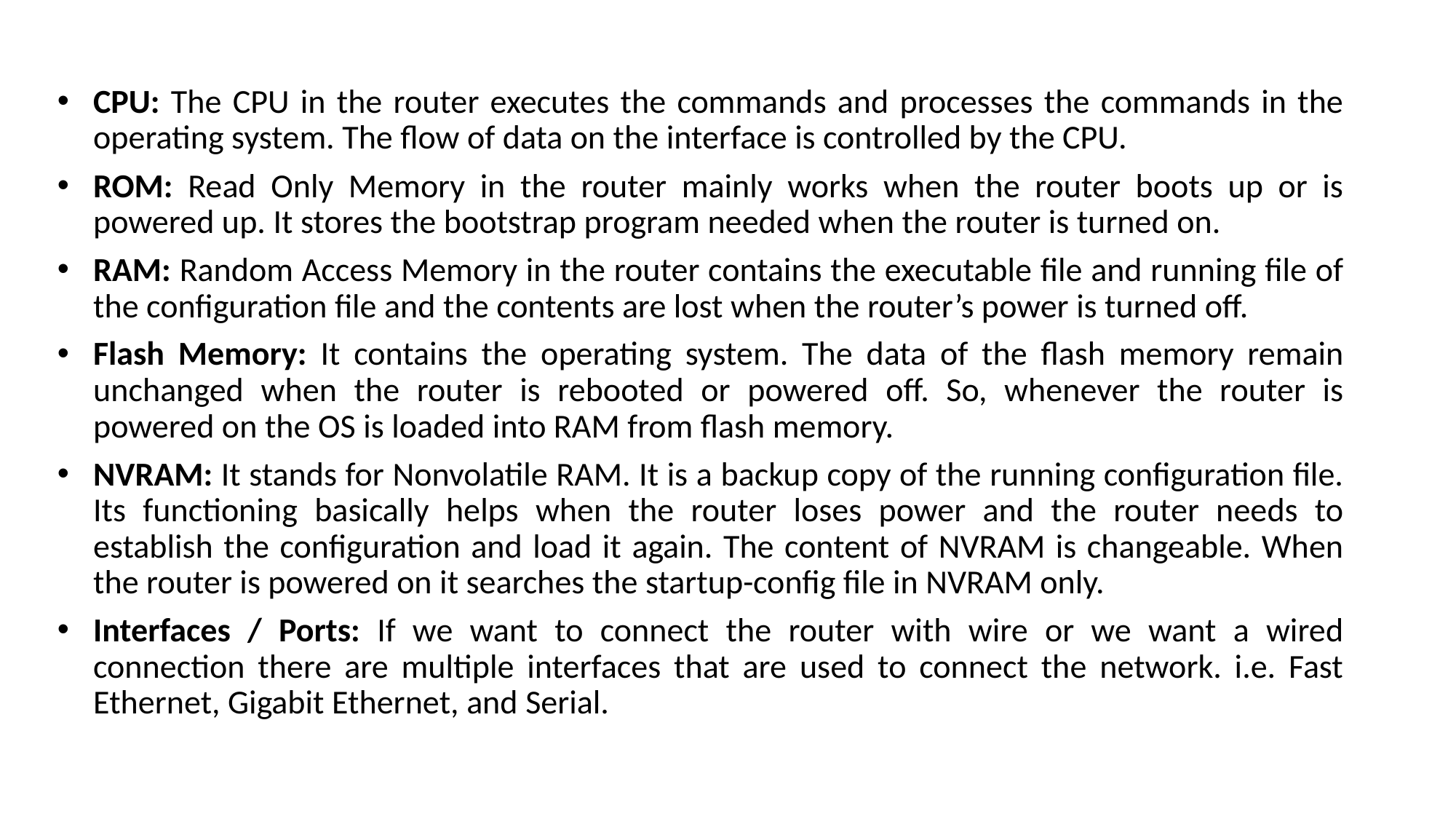

CPU: The CPU in the router executes the commands and processes the commands in the operating system. The flow of data on the interface is controlled by the CPU.
ROM: Read Only Memory in the router mainly works when the router boots up or is powered up. It stores the bootstrap program needed when the router is turned on.
RAM: Random Access Memory in the router contains the executable file and running file of the configuration file and the contents are lost when the router’s power is turned off.
Flash Memory: It contains the operating system. The data of the flash memory remain unchanged when the router is rebooted or powered off. So, whenever the router is powered on the OS is loaded into RAM from flash memory.
NVRAM: It stands for Nonvolatile RAM. It is a backup copy of the running configuration file. Its functioning basically helps when the router loses power and the router needs to establish the configuration and load it again. The content of NVRAM is changeable. When the router is powered on it searches the startup-config file in NVRAM only.
Interfaces / Ports: If we want to connect the router with wire or we want a wired connection there are multiple interfaces that are used to connect the network. i.e. Fast Ethernet, Gigabit Ethernet, and Serial.